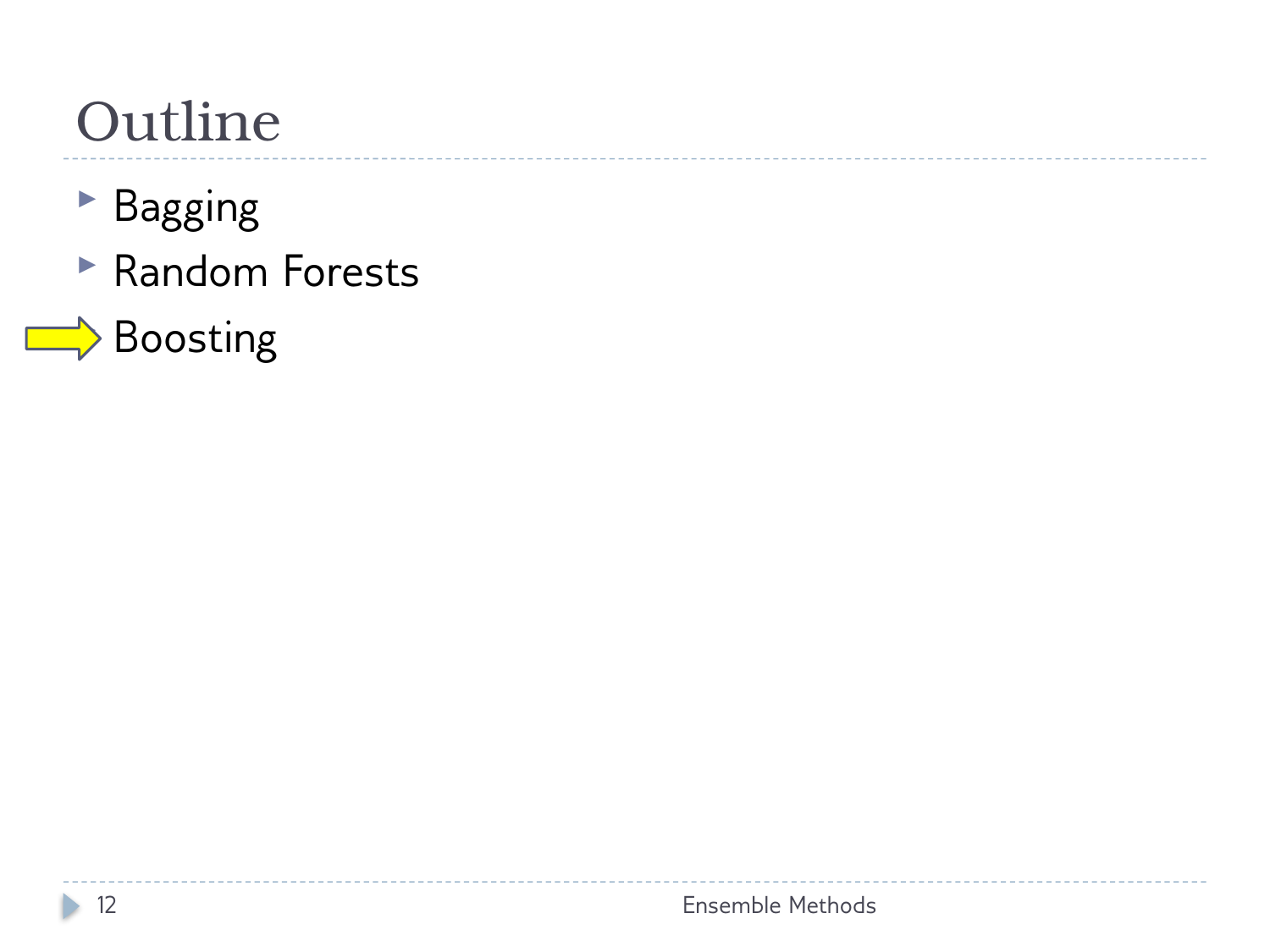

# Outline
Bagging
Random Forests
Boosting

12
Ensemble Methods